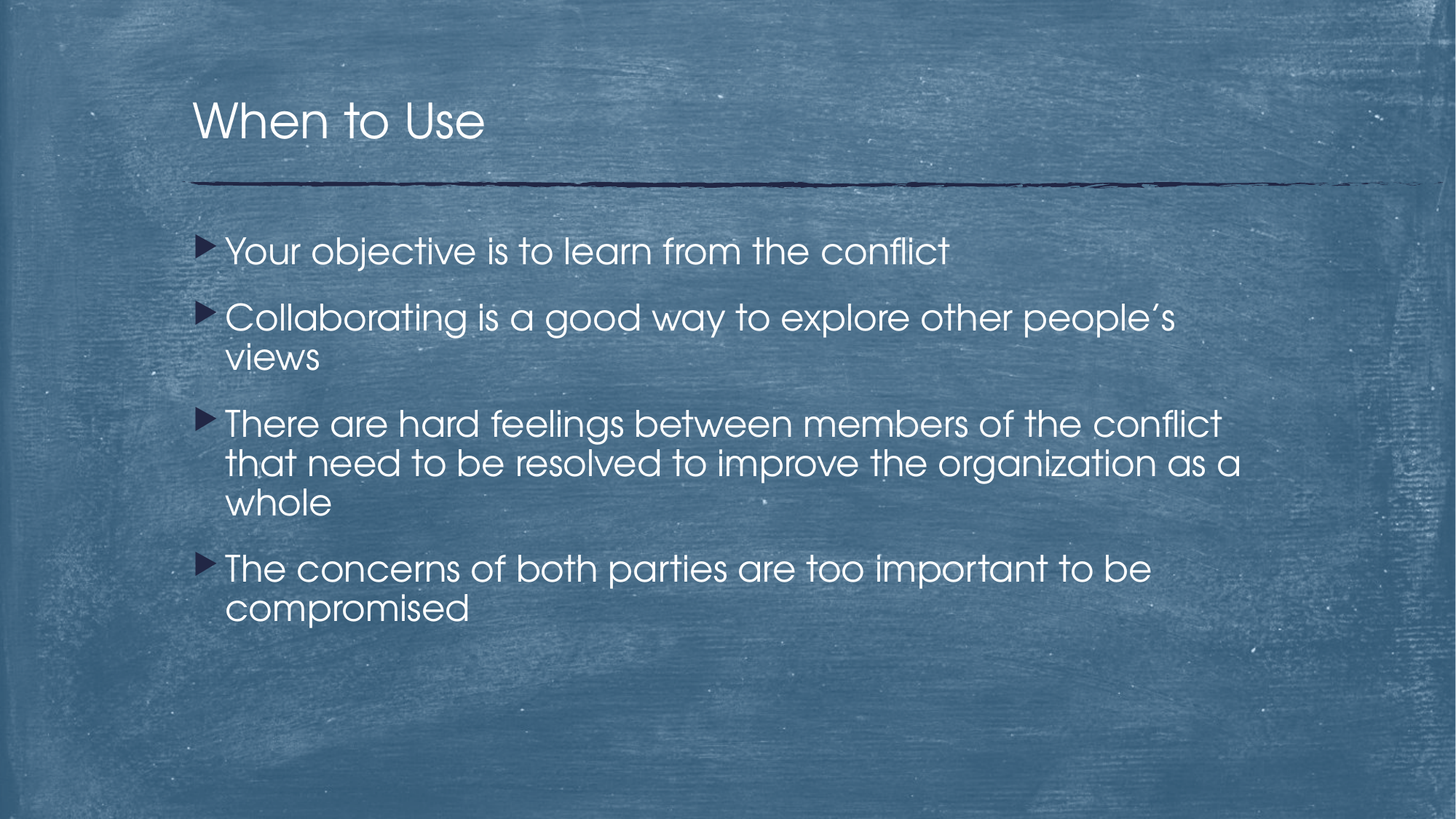

# When to Use
Your objective is to learn from the conflict
Collaborating is a good way to explore other people’s views
There are hard feelings between members of the conflict that need to be resolved to improve the organization as a whole
The concerns of both parties are too important to be compromised